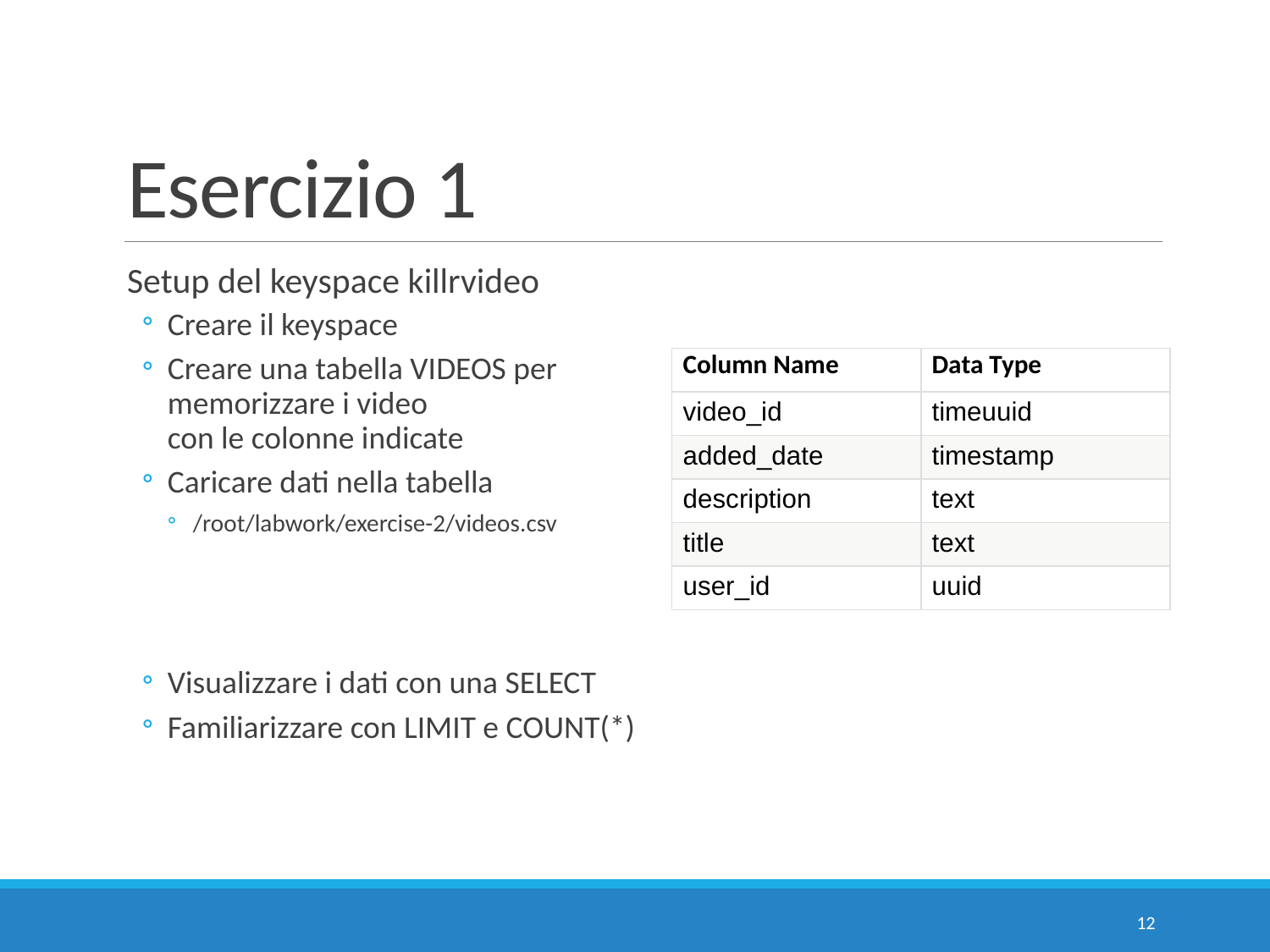

# Esercizio 1
Setup del keyspace killrvideo
Creare il keyspace
Creare una tabella VIDEOS per
memorizzare i video
con le colonne indicate
Caricare dati nella tabella
/root/labwork/exercise-2/videos.csv

Visualizzare i dati con una SELECT
Familiarizzare con LIMIT e COUNT(*)

| Column Name | Data Type |
| --- | --- |
| video\_id | timeuuid |
| added\_date | timestamp |
| description | text |
| title | text |
| user\_id | uuid |
12